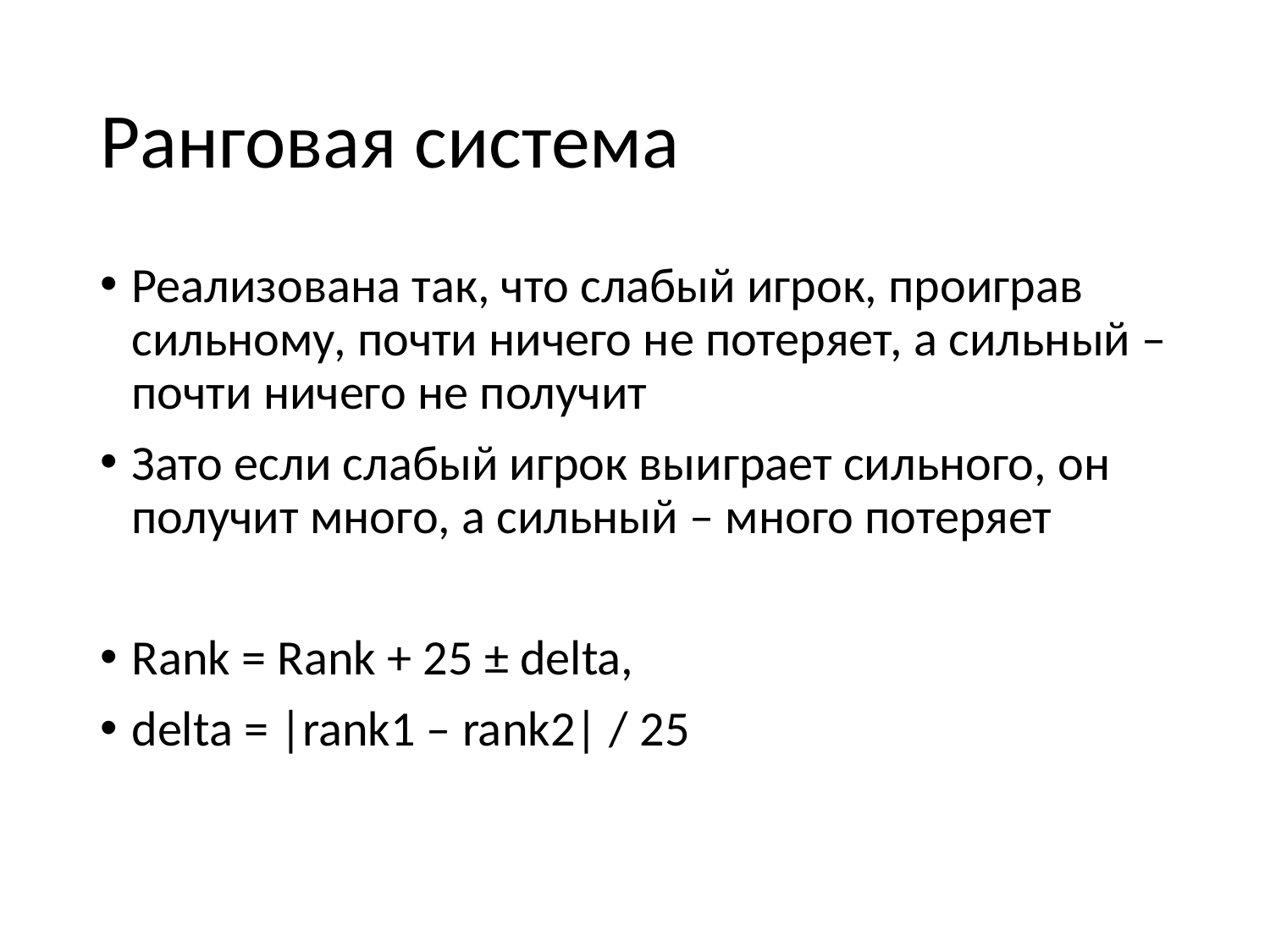

# Ранговая система
Реализована так, что слабый игрок, проиграв сильному, почти ничего не потеряет, а сильный – почти ничего не получит
Зато если слабый игрок выиграет сильного, он получит много, а сильный – много потеряет

Rank = Rank + 25 ± delta,
delta = |rank1 – rank2| / 25